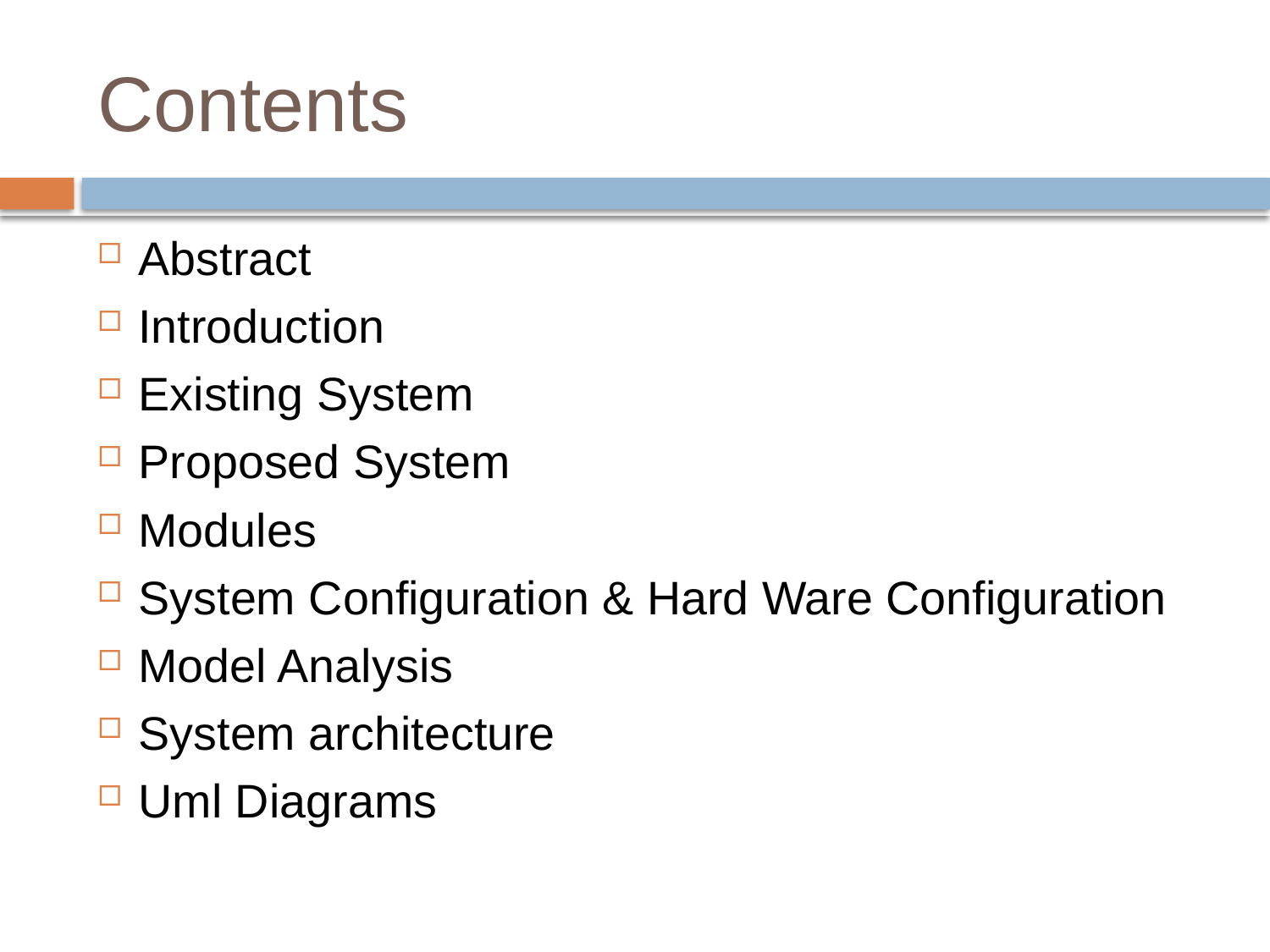

# Contents
Abstract
Introduction
Existing System
Proposed System
Modules
System Configuration & Hard Ware Configuration
Model Analysis
System architecture
Uml Diagrams